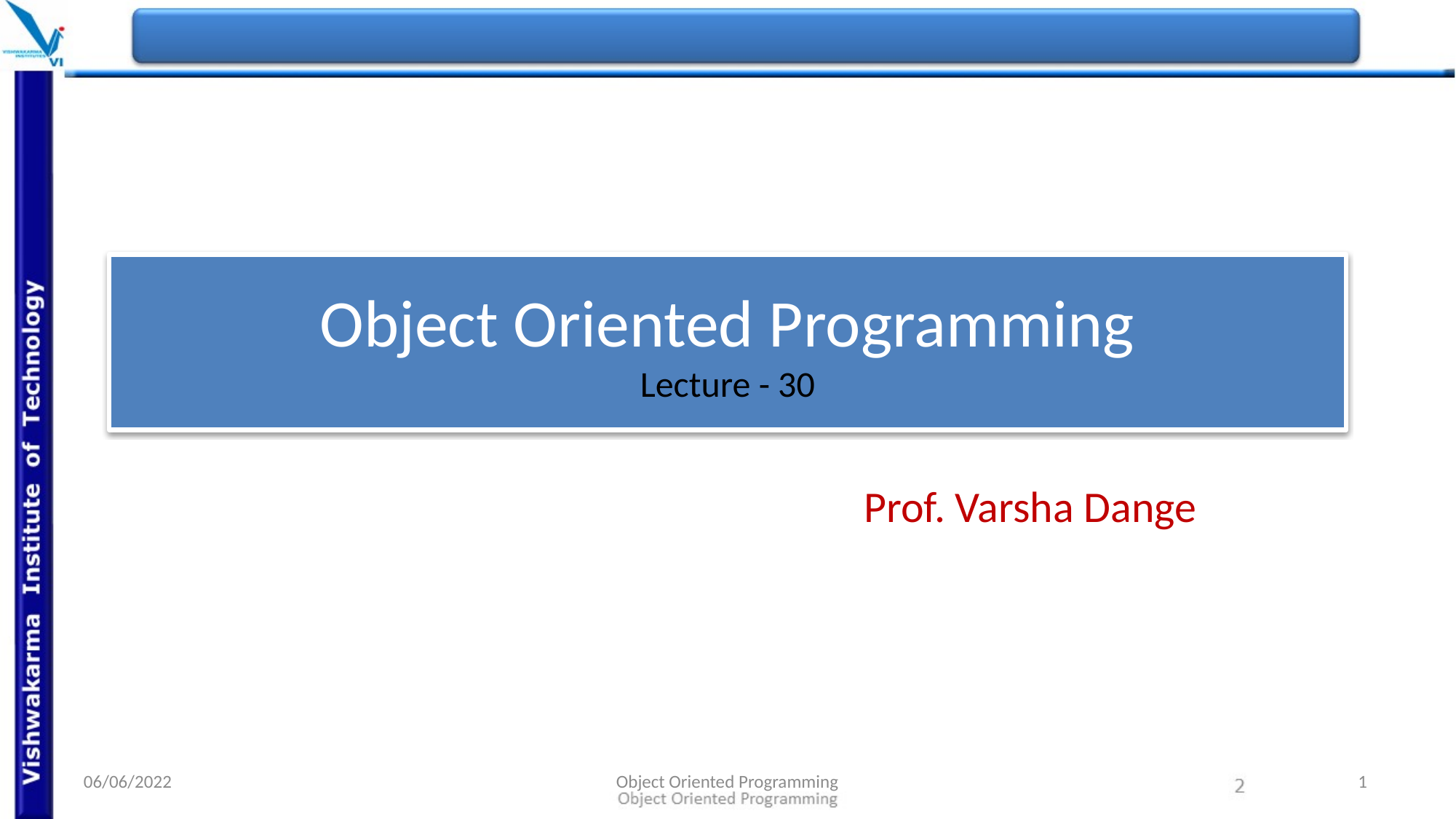

# Object Oriented Programming Lecture - 30
Prof. Varsha Dange
06/06/2022
Object Oriented Programming
1